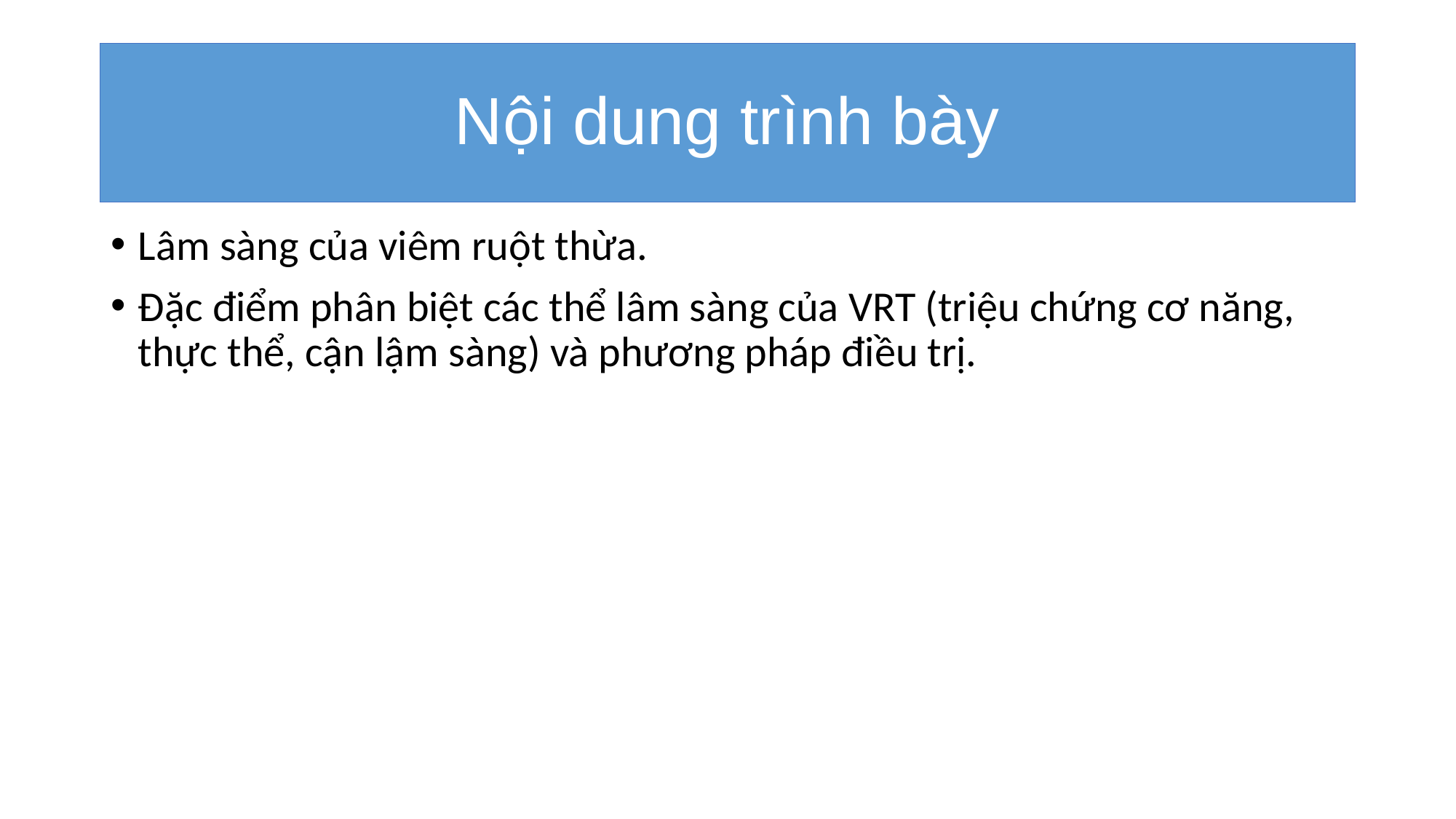

# Nội dung trình bày
Lâm sàng của viêm ruột thừa.
Đặc điểm phân biệt các thể lâm sàng của VRT (triệu chứng cơ năng, thực thể, cận lậm sàng) và phương pháp điều trị.